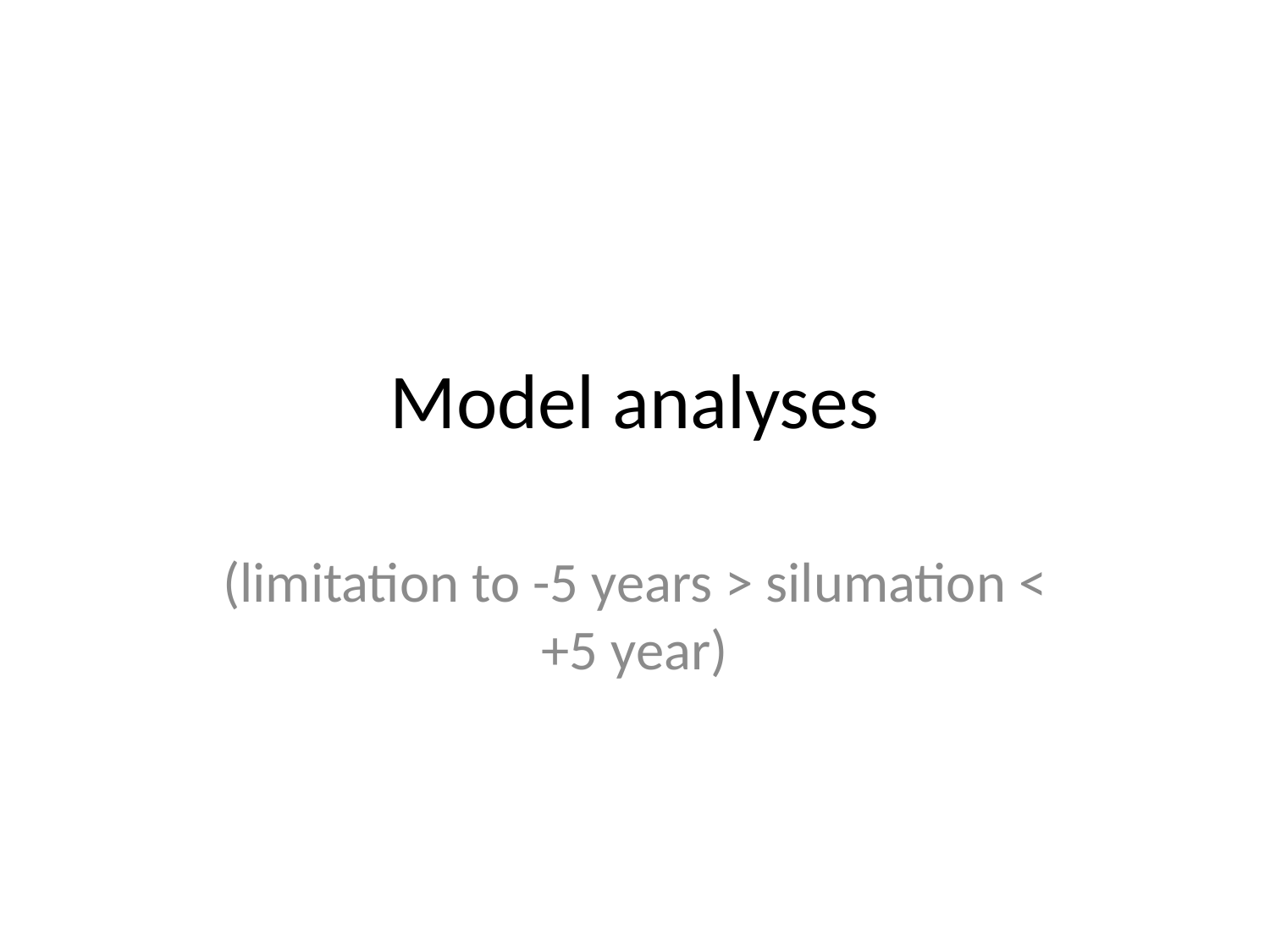

# Model analyses
(limitation to -5 years > silumation < +5 year)